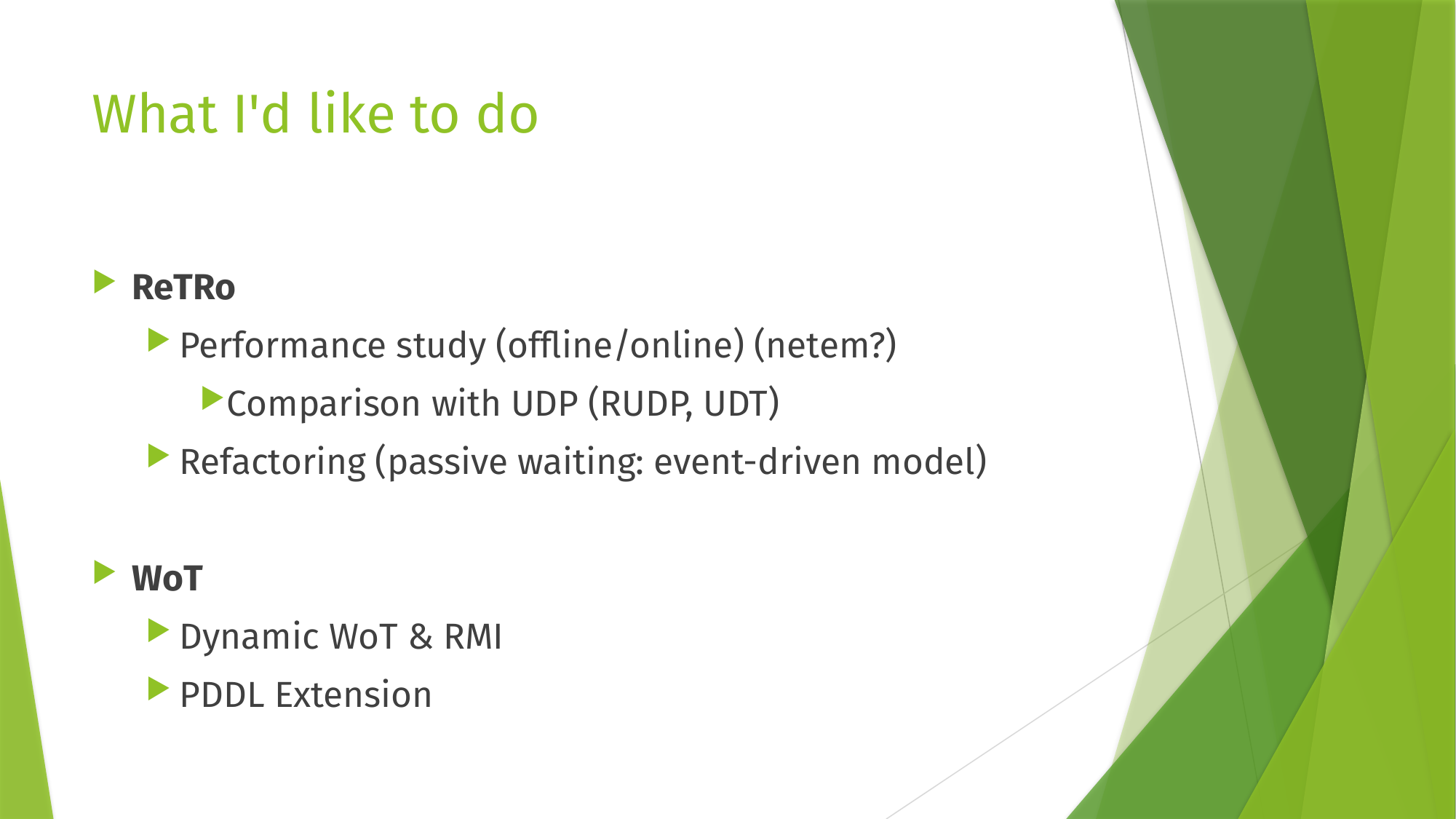

# What I'd like to do
ReTRo
Performance study (offline/online) (netem?)
Comparison with UDP (RUDP, UDT)
Refactoring (passive waiting: event-driven model)

WoT
Dynamic WoT & RMI
PDDL Extension